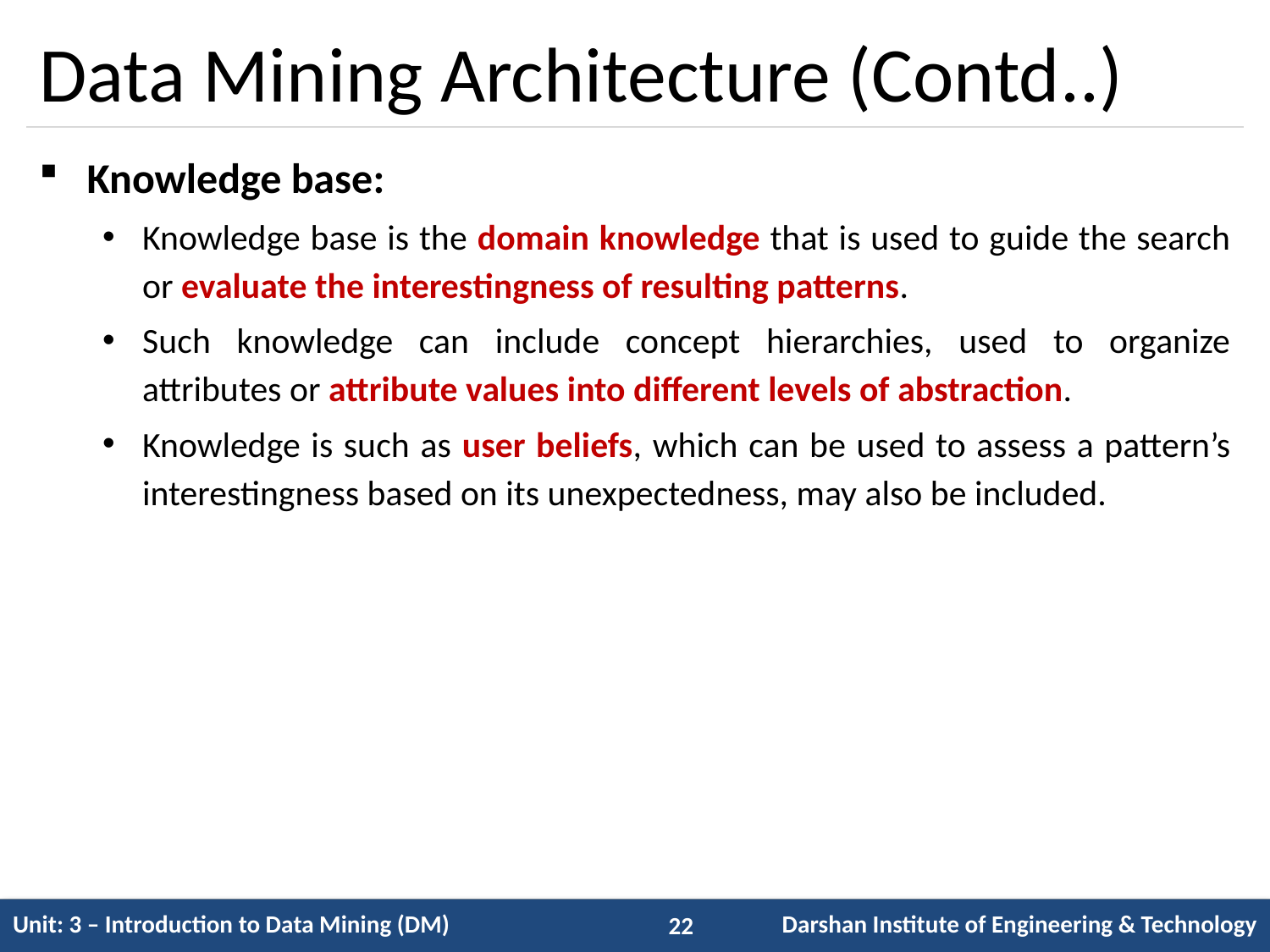

# Data Mining Architecture (Contd..)
Knowledge base:
Knowledge base is the domain knowledge that is used to guide the search or evaluate the interestingness of resulting patterns.
Such knowledge can include concept hierarchies, used to organize attributes or attribute values into different levels of abstraction.
Knowledge is such as user beliefs, which can be used to assess a pattern’s interestingness based on its unexpectedness, may also be included.